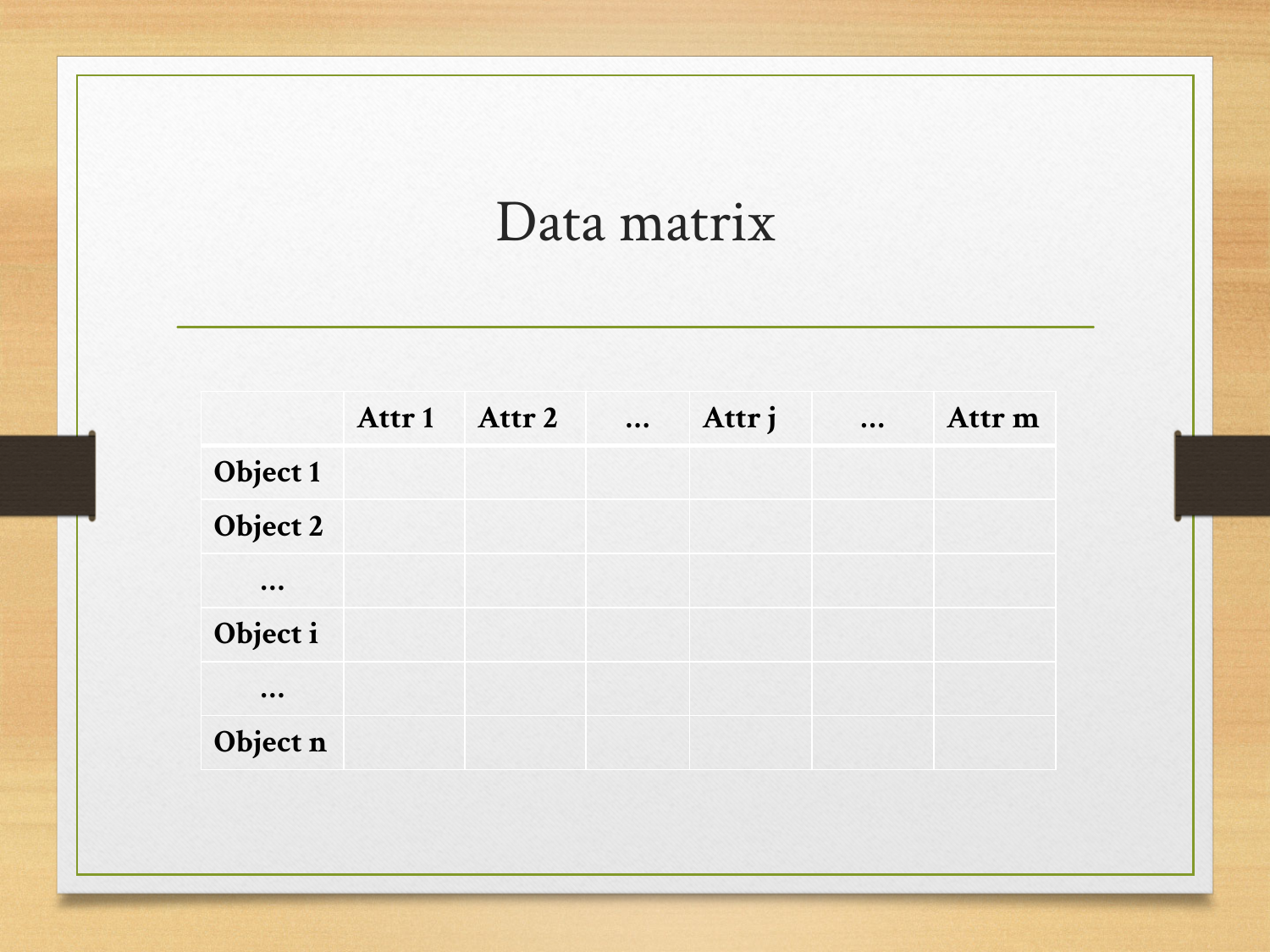

# Data matrix

|  | Attr 1 | Attr 2 | … | Attr j | … | Attr m |
| --- | --- | --- | --- | --- | --- | --- |
| Object 1 |  |  |  |  |  |  |
| Object 2 |  |  |  |  |  |  |
| … |  |  |  |  |  |  |
| Object i |  |  |  |  |  |  |
| … |  |  |  |  |  |  |
| Object n |  |  |  |  |  |  |